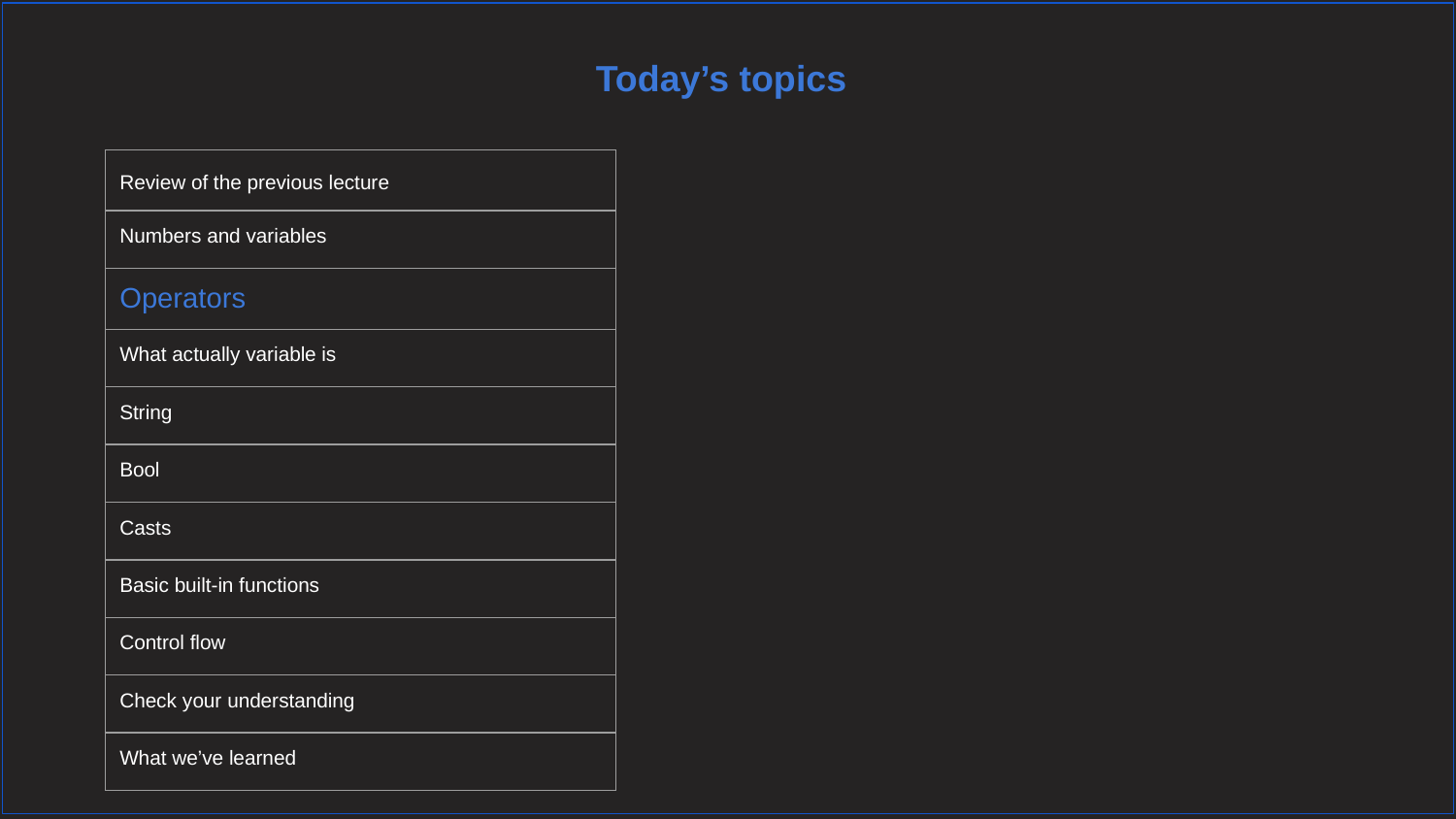

# Today’s topics
| Review of the previous lecture |
| --- |
| Numbers and variables |
| Operators |
| What actually variable is |
| String |
| Bool |
| Casts |
| Basic built-in functions |
| Control flow |
| Check your understanding |
| What we’ve learned |